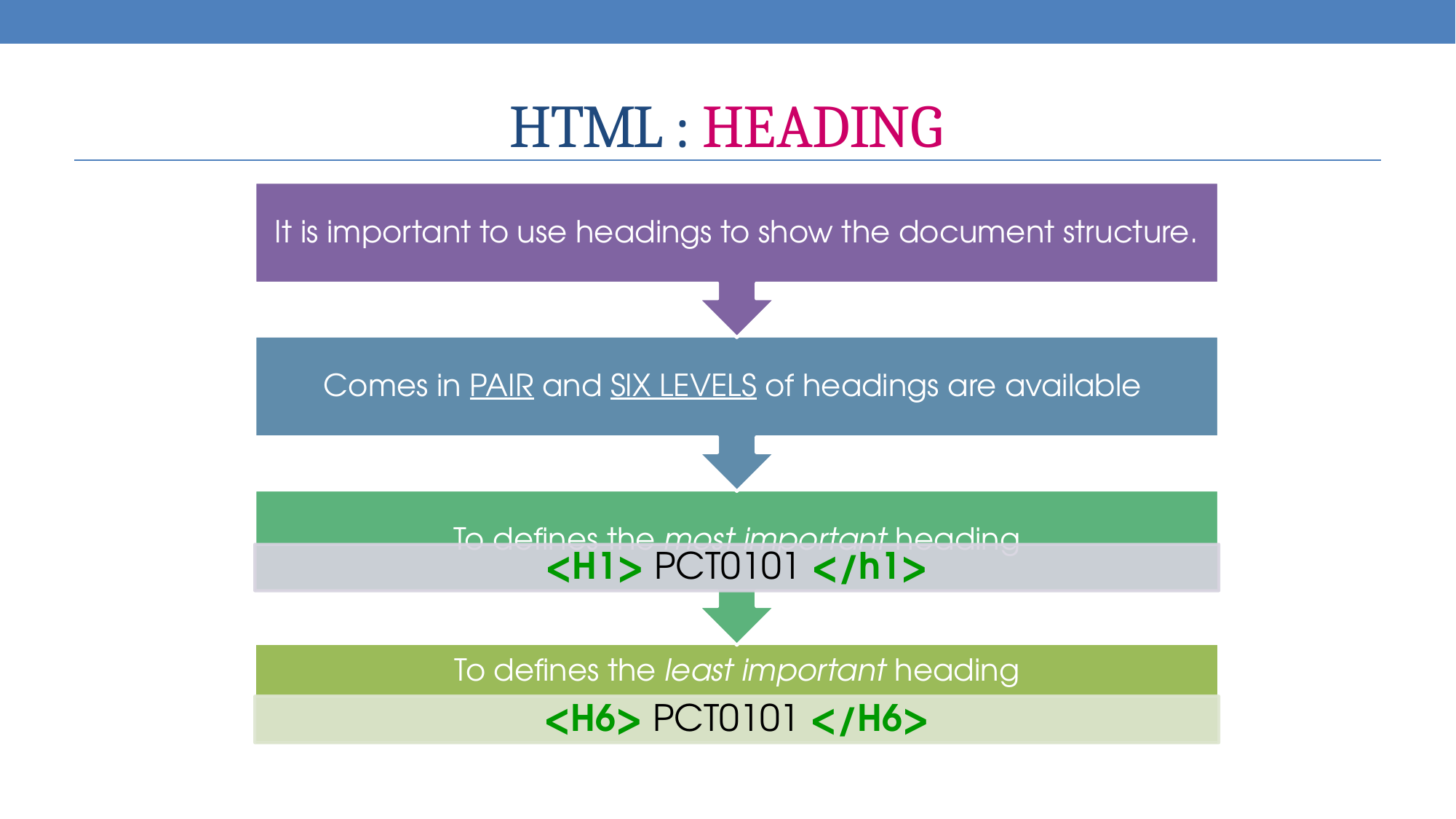

# HTML : HEADING
To defines the least important heading
<H6> PCT0101 </H6>
To defines the most important heading
<H1> PCT0101 </h1>
Comes in PAIR and SIX LEVELS of headings are available
It is important to use headings to show the document structure.